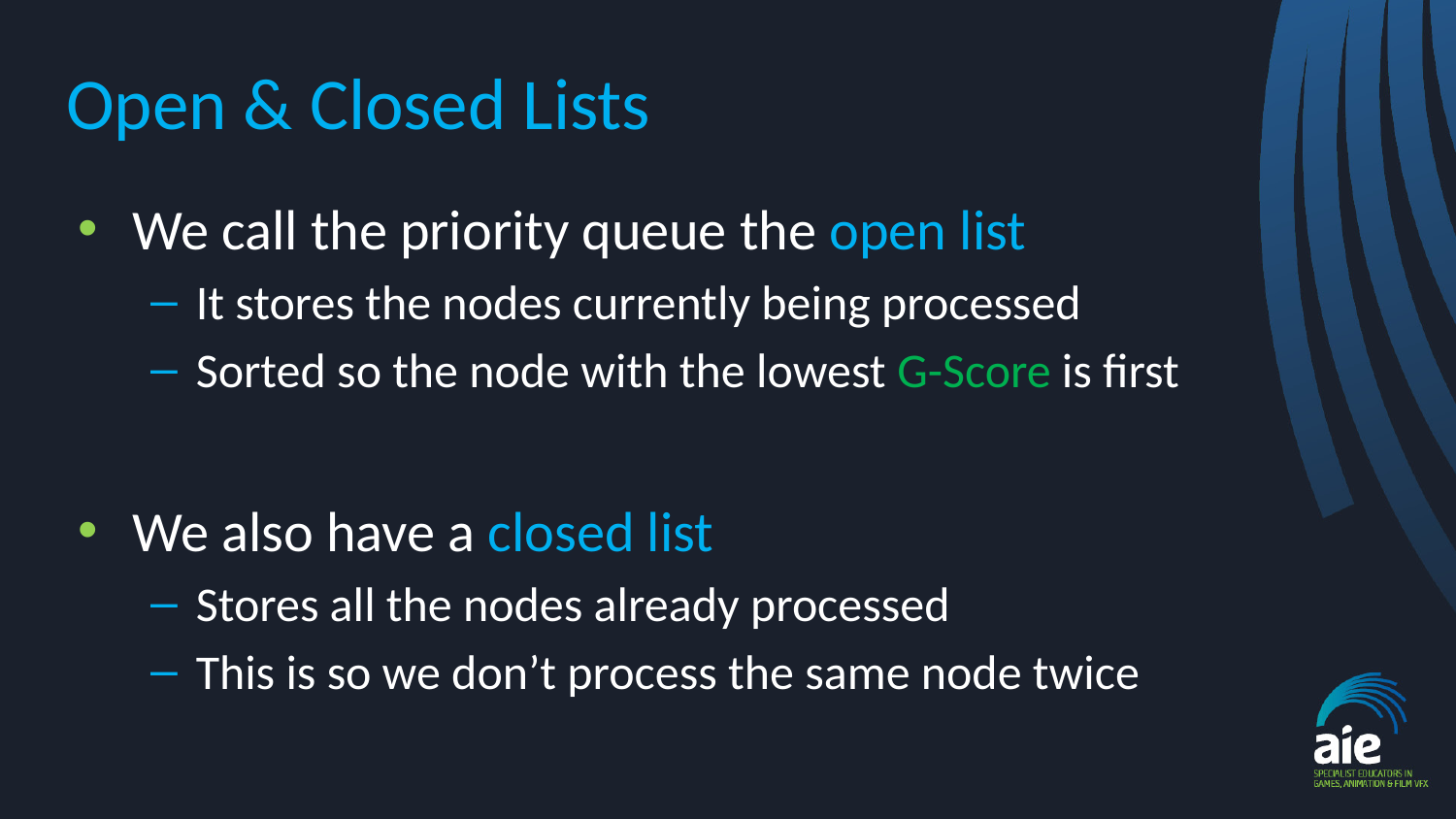

# Open & Closed Lists
We call the priority queue the open list
It stores the nodes currently being processed
Sorted so the node with the lowest G-Score is first

We also have a closed list
Stores all the nodes already processed
This is so we don’t process the same node twice